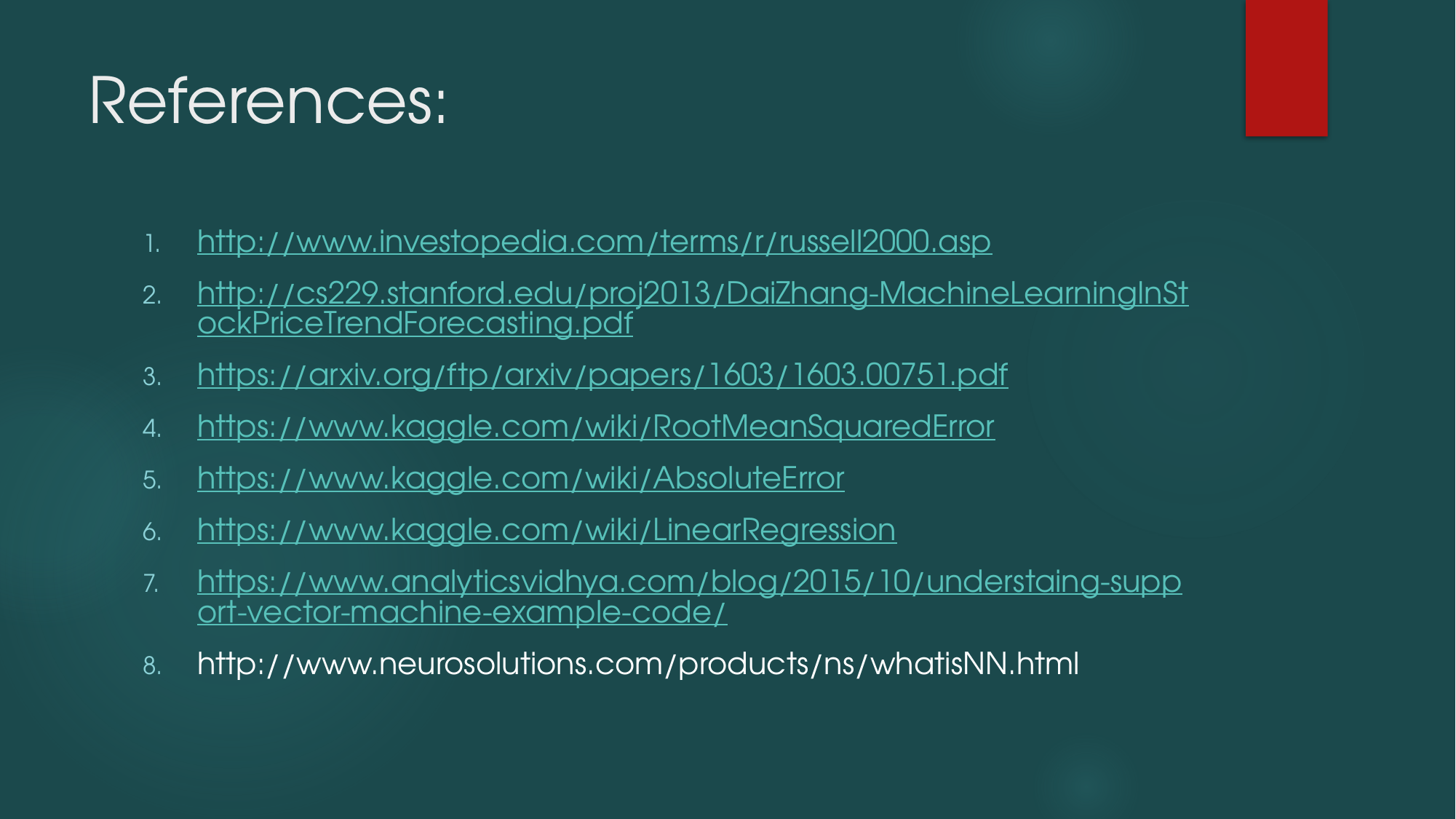

# References:

http://www.investopedia.com/terms/r/russell2000.asp
http://cs229.stanford.edu/proj2013/DaiZhang-MachineLearningInStockPriceTrendForecasting.pdf
https://arxiv.org/ftp/arxiv/papers/1603/1603.00751.pdf
https://www.kaggle.com/wiki/RootMeanSquaredError
https://www.kaggle.com/wiki/AbsoluteError
https://www.kaggle.com/wiki/LinearRegression
https://www.analyticsvidhya.com/blog/2015/10/understaing-support-vector-machine-example-code/
http://www.neurosolutions.com/products/ns/whatisNN.html